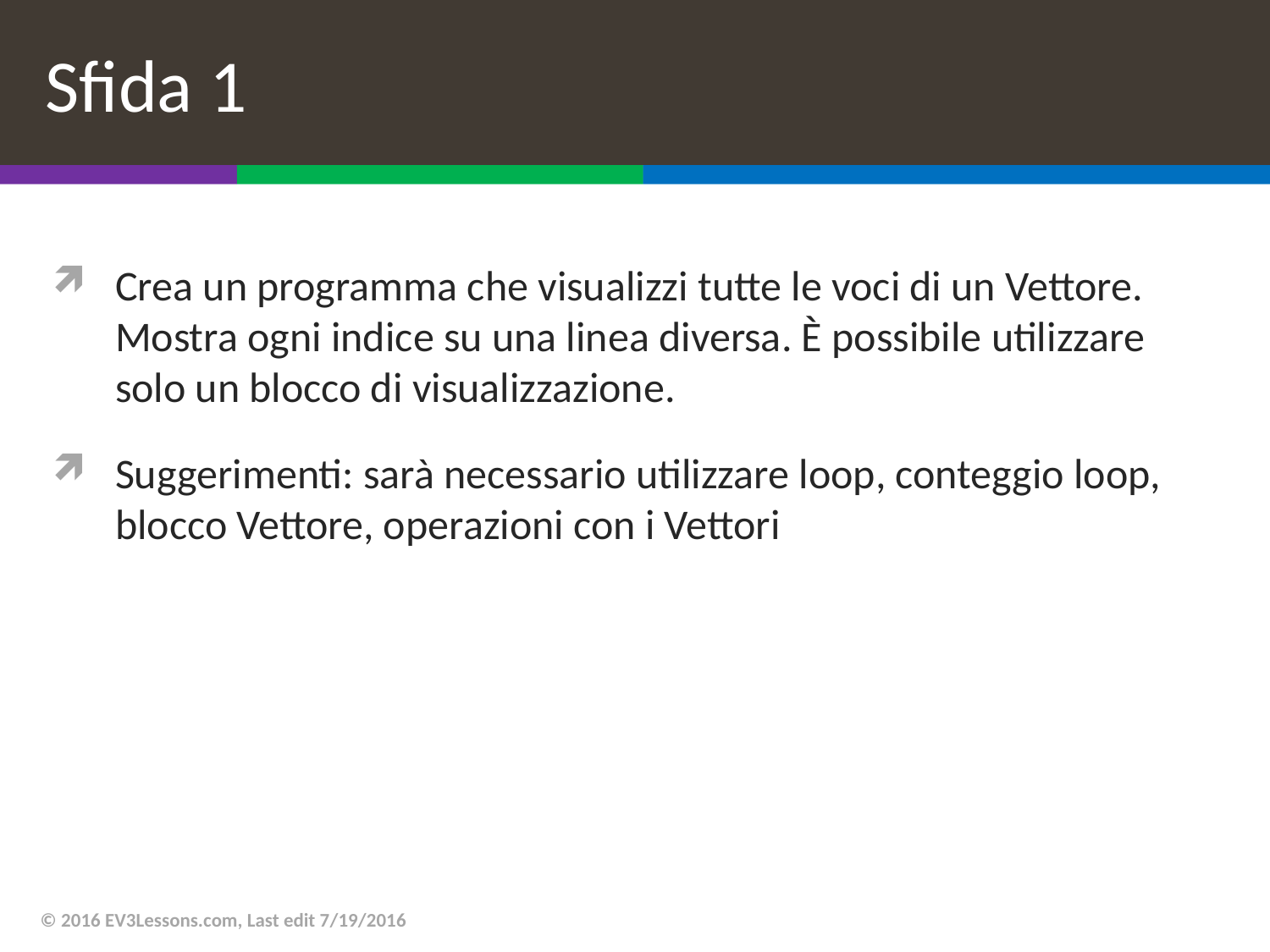

# Sfida 1
Crea un programma che visualizzi tutte le voci di un Vettore. Mostra ogni indice su una linea diversa. È possibile utilizzare solo un blocco di visualizzazione.
Suggerimenti: sarà necessario utilizzare loop, conteggio loop, blocco Vettore, operazioni con i Vettori
© 2016 EV3Lessons.com, Last edit 7/19/2016